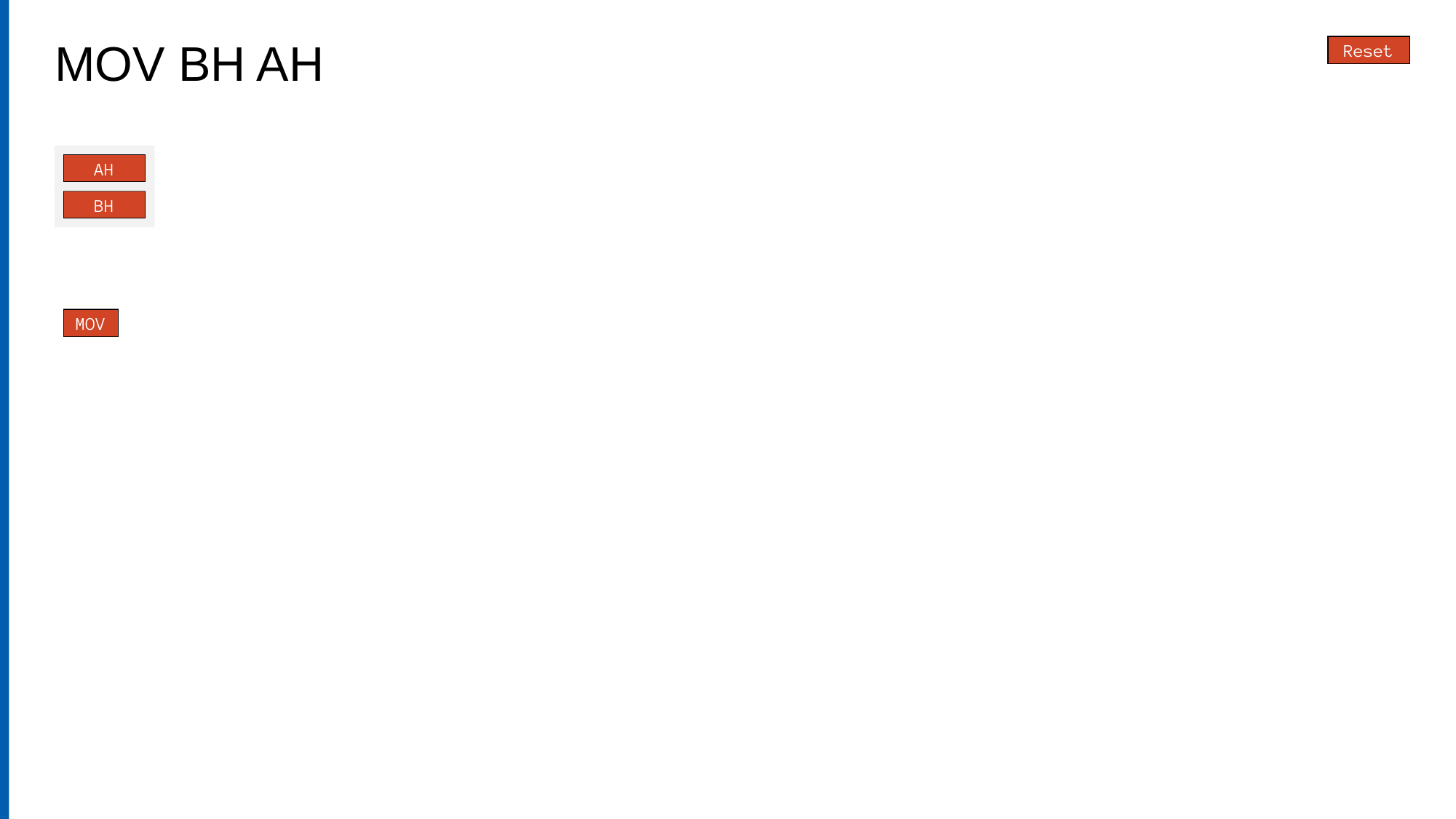

MOV BH AH

Reset

AH

BH
MOV